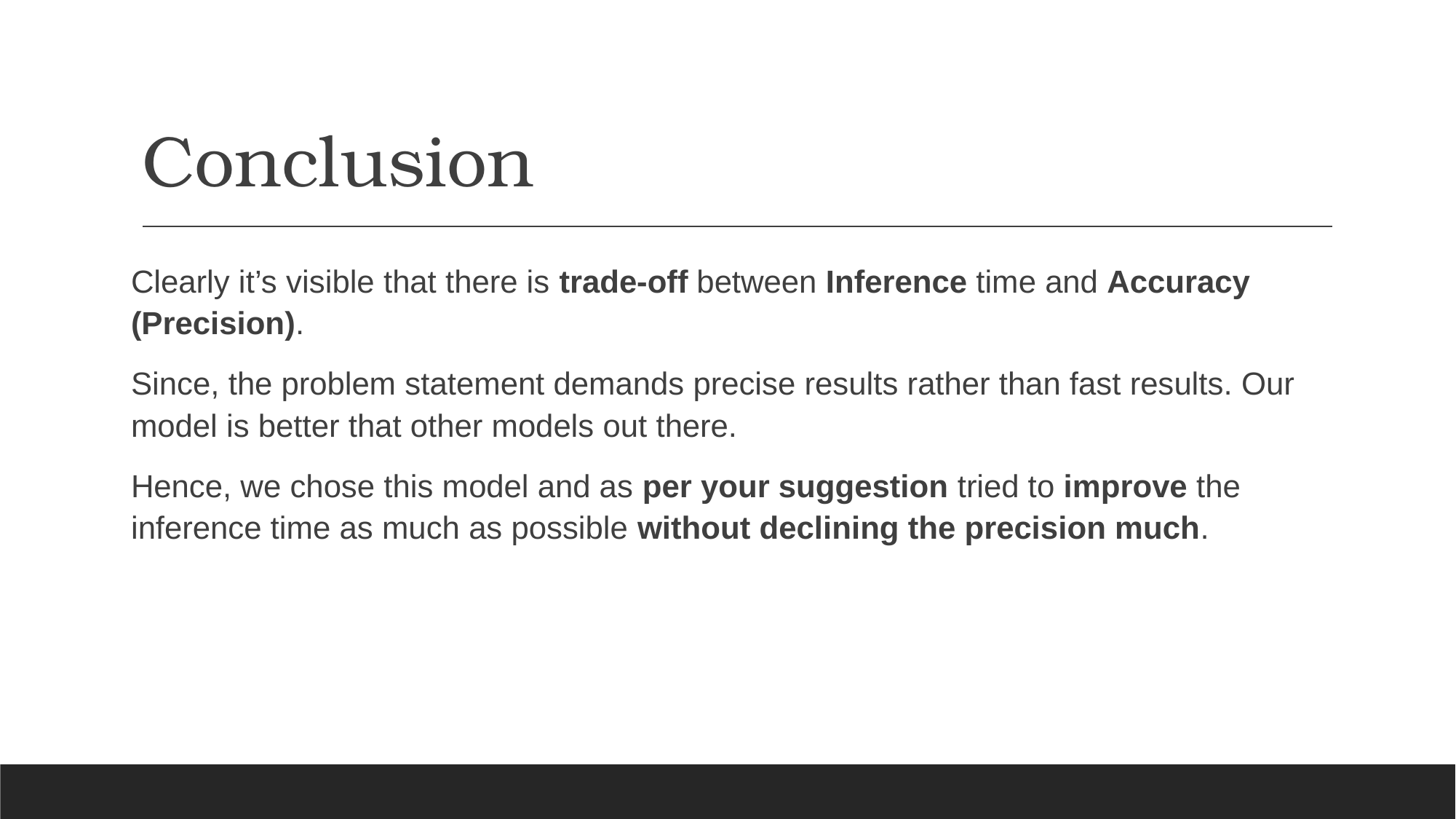

# Conclusion
Clearly it’s visible that there is trade-off between Inference time and Accuracy (Precision).
Since, the problem statement demands precise results rather than fast results. Our model is better that other models out there.
Hence, we chose this model and as per your suggestion tried to improve the inference time as much as possible without declining the precision much.